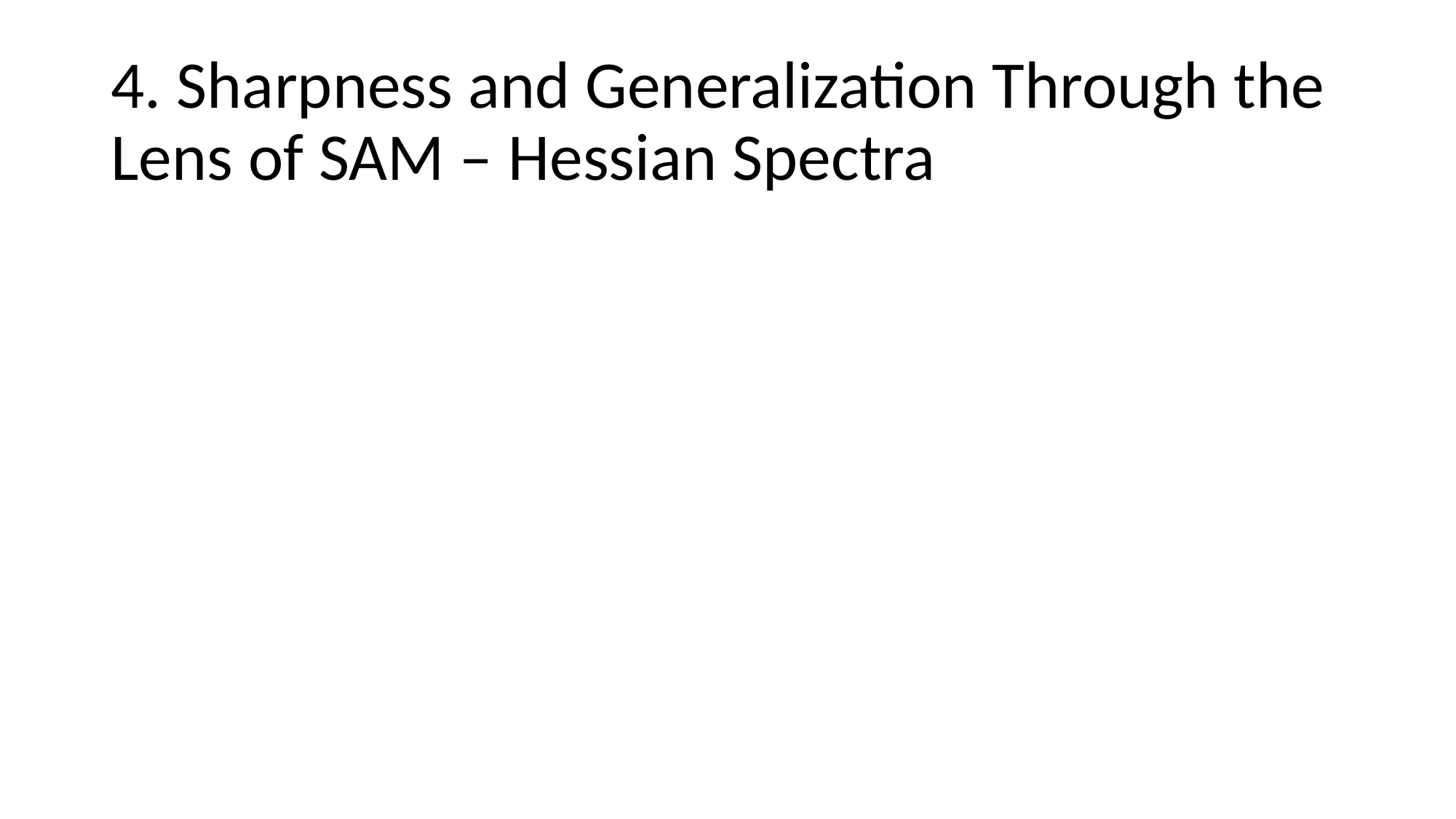

# 4. Sharpness and Generalization Through the Lens of SAM – Hessian Spectra